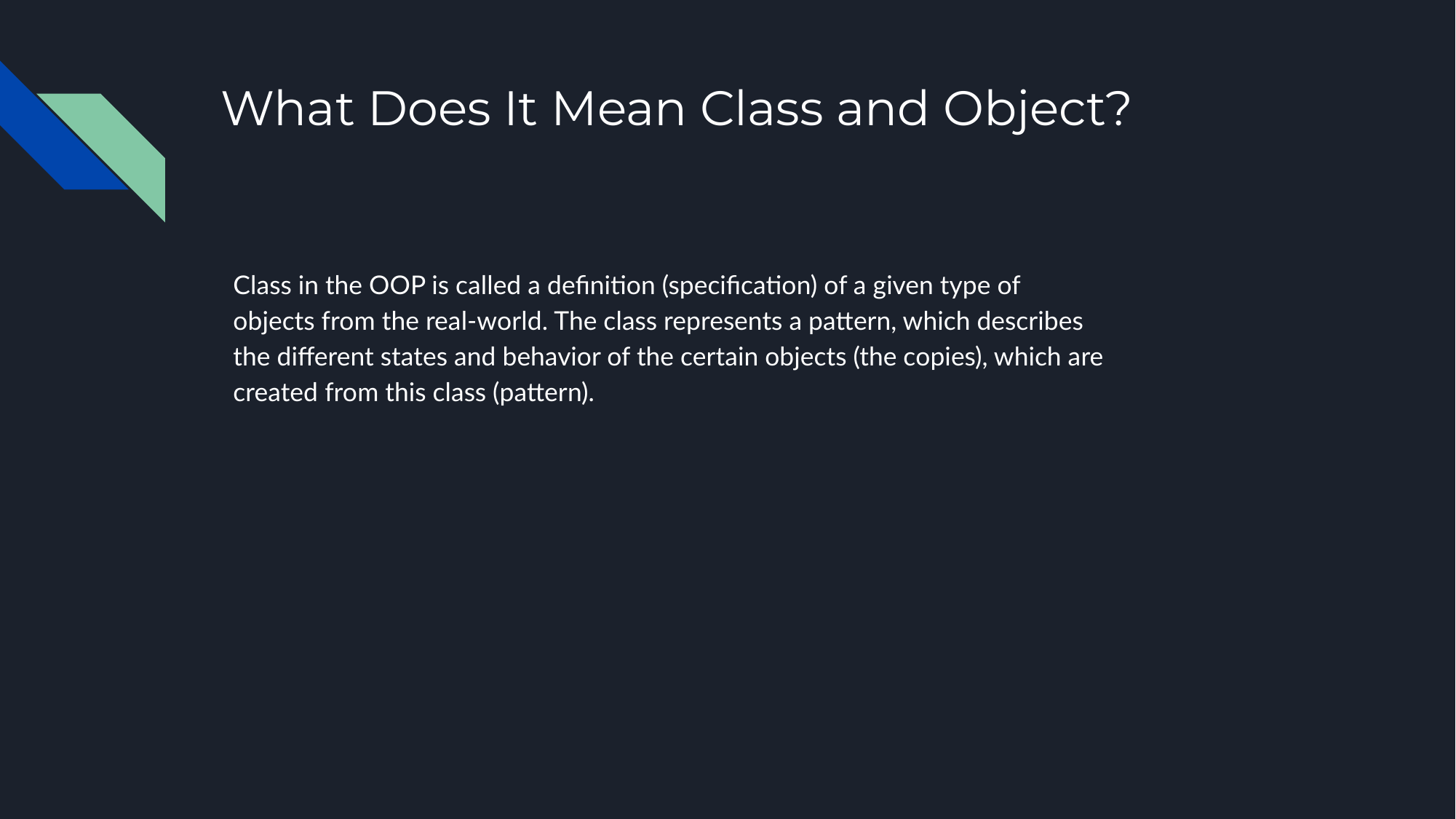

# What Does It Mean Class and Object?
Class in the OOP is called a definition (specification) of a given type of
objects from the real-world. The class represents a pattern, which describes
the different states and behavior of the certain objects (the copies), which are
created from this class (pattern).